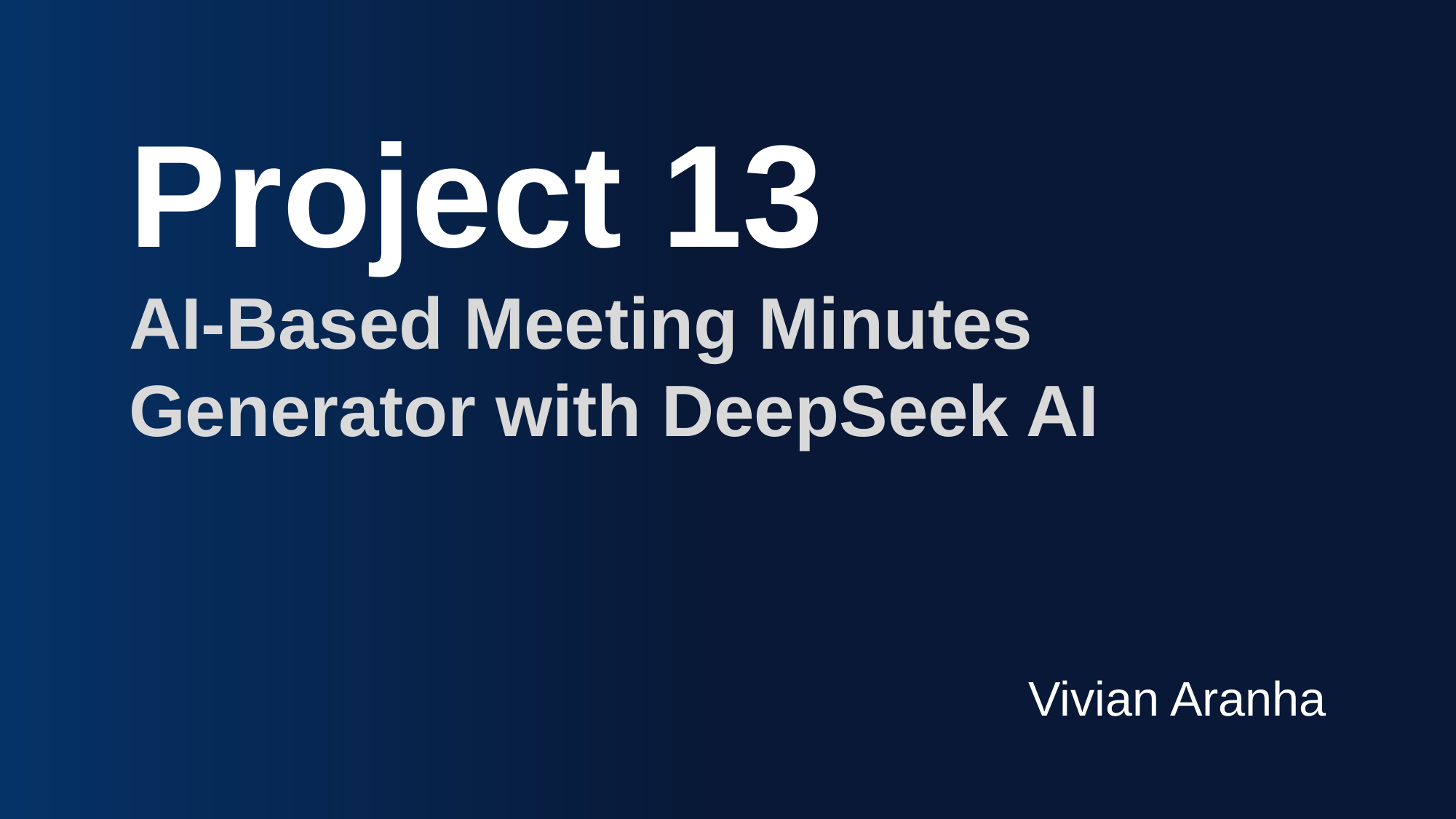

Project 13
AI-Based Meeting Minutes Generator with DeepSeek AI
Vivian Aranha